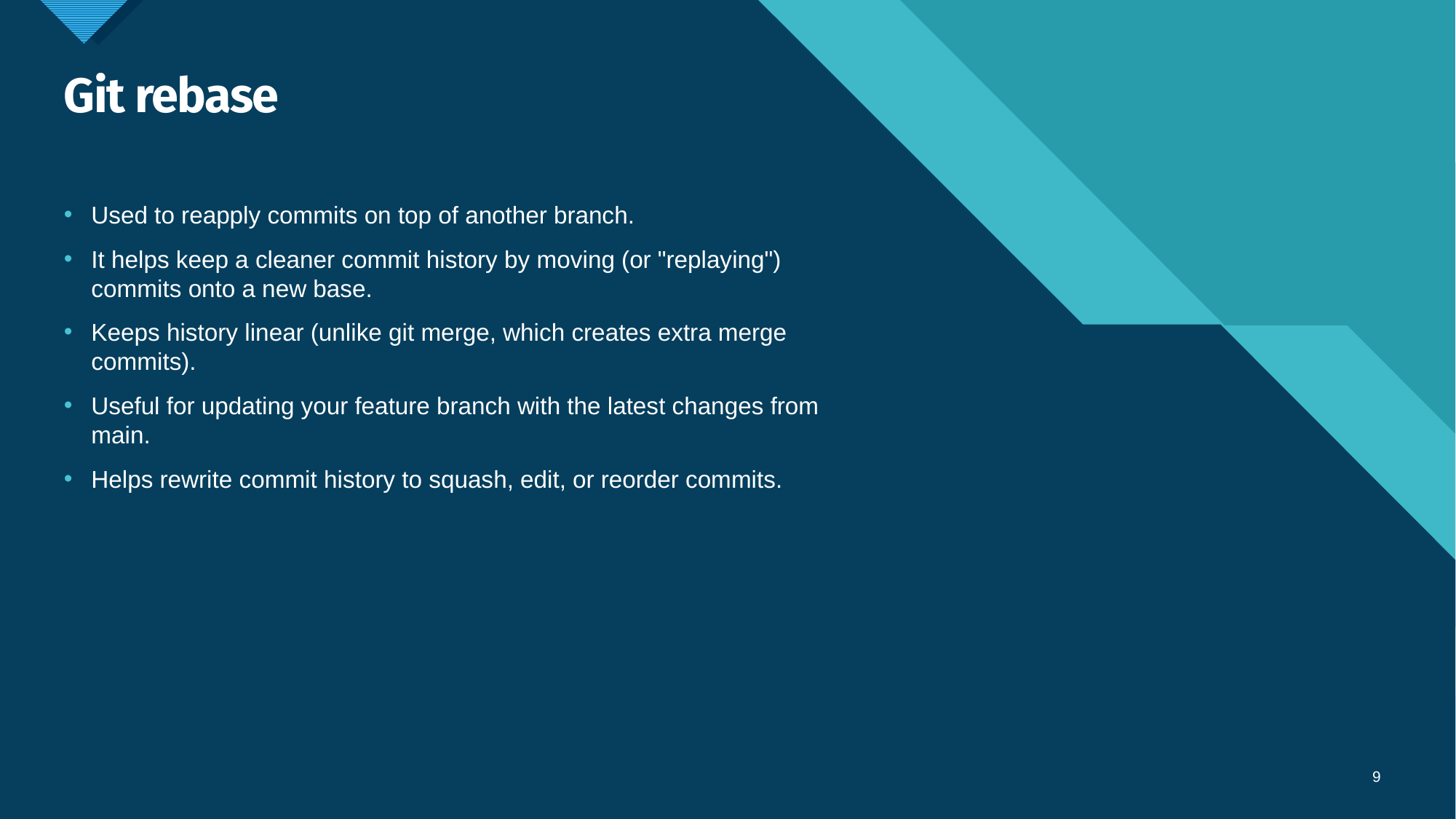

# Git rebase
Used to reapply commits on top of another branch.
It helps keep a cleaner commit history by moving (or "replaying") commits onto a new base.
Keeps history linear (unlike git merge, which creates extra merge commits).
Useful for updating your feature branch with the latest changes from main.
Helps rewrite commit history to squash, edit, or reorder commits.
9